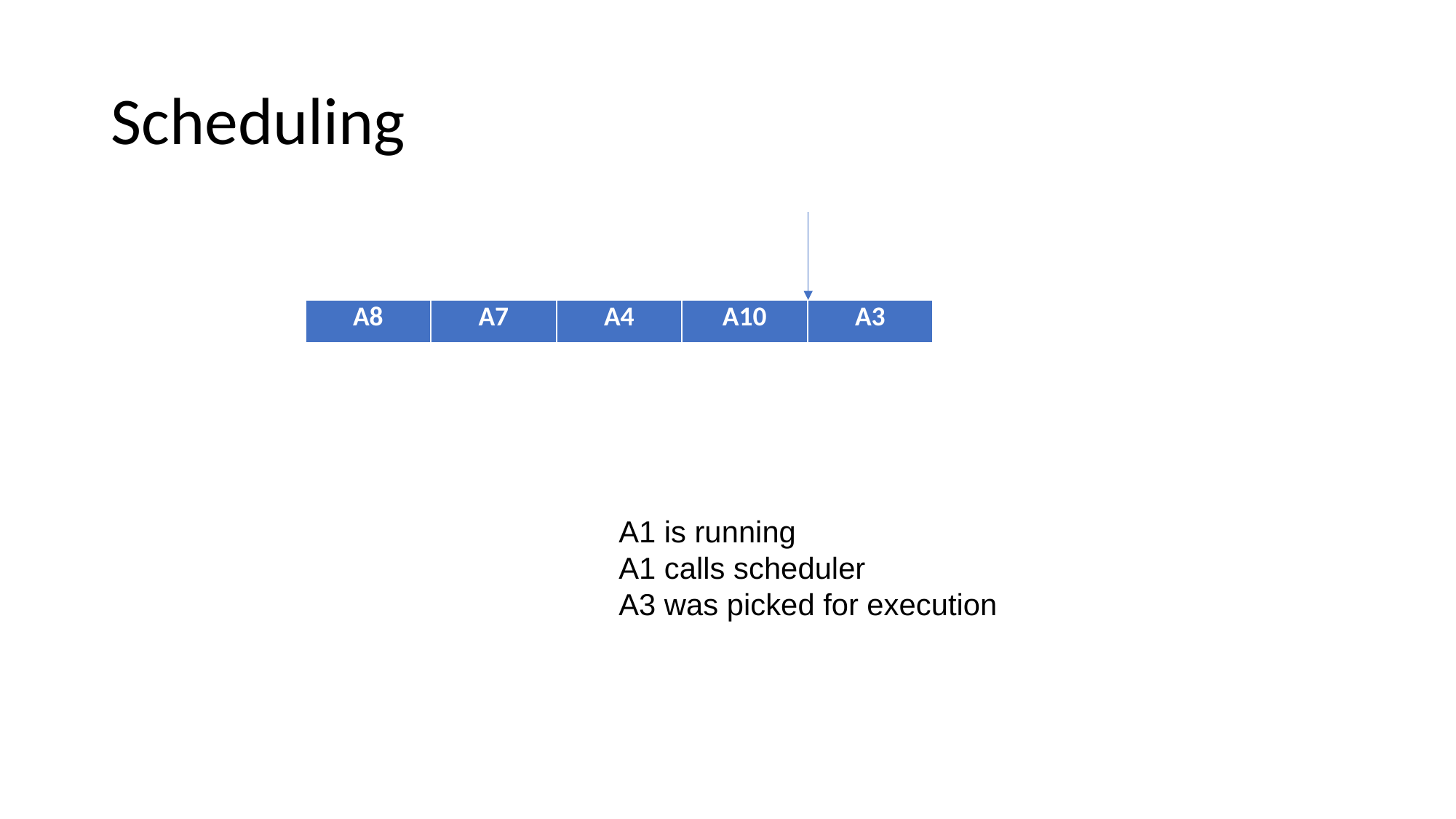

# Scheduling
| A8 | A7 | A4 | A10 | A3 |
| --- | --- | --- | --- | --- |
A1 is running
A1 calls scheduler
A3 was picked for execution